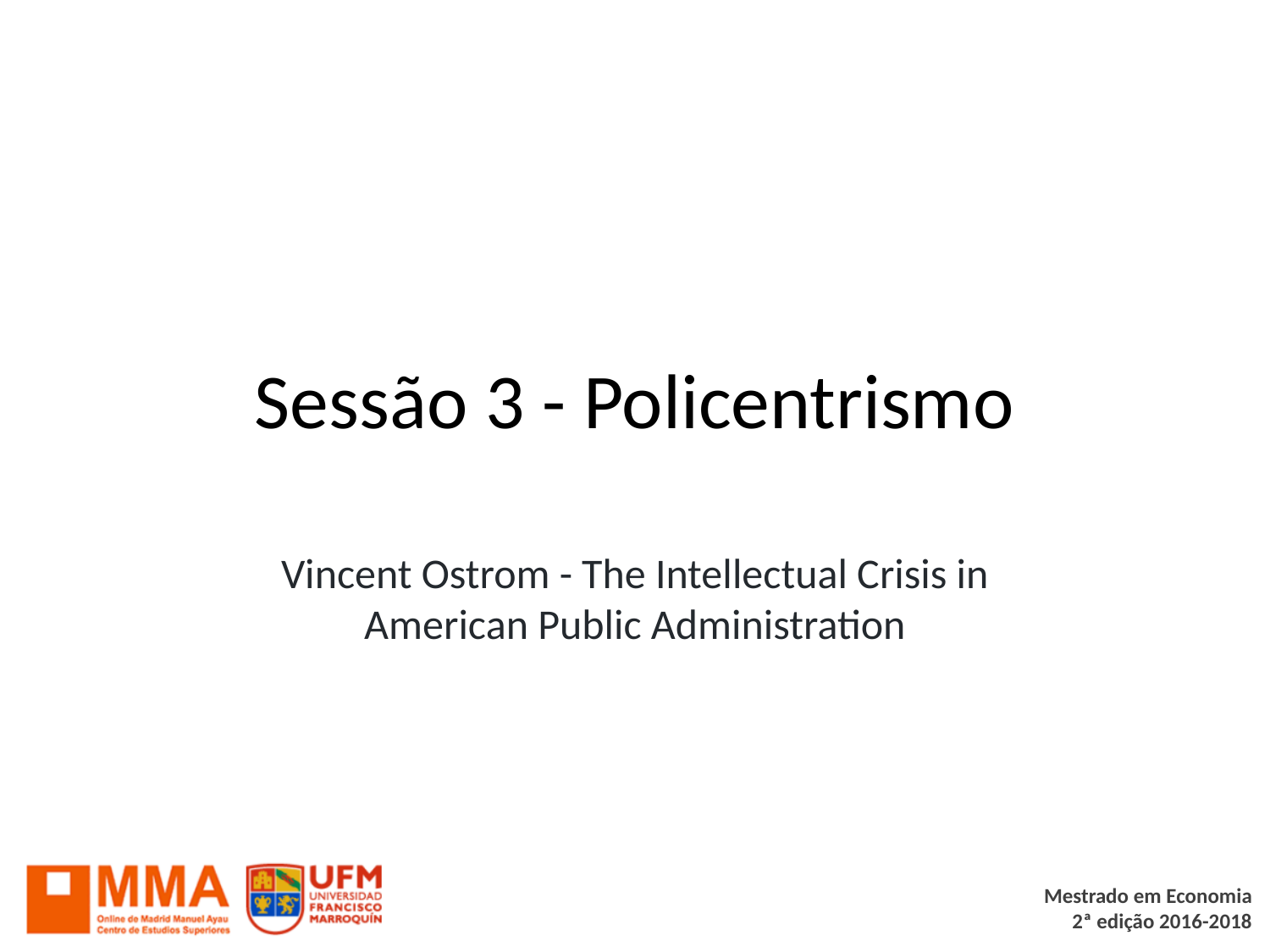

# Sessão 3 - Policentrismo
Vincent Ostrom - The Intellectual Crisis in American Public Administration